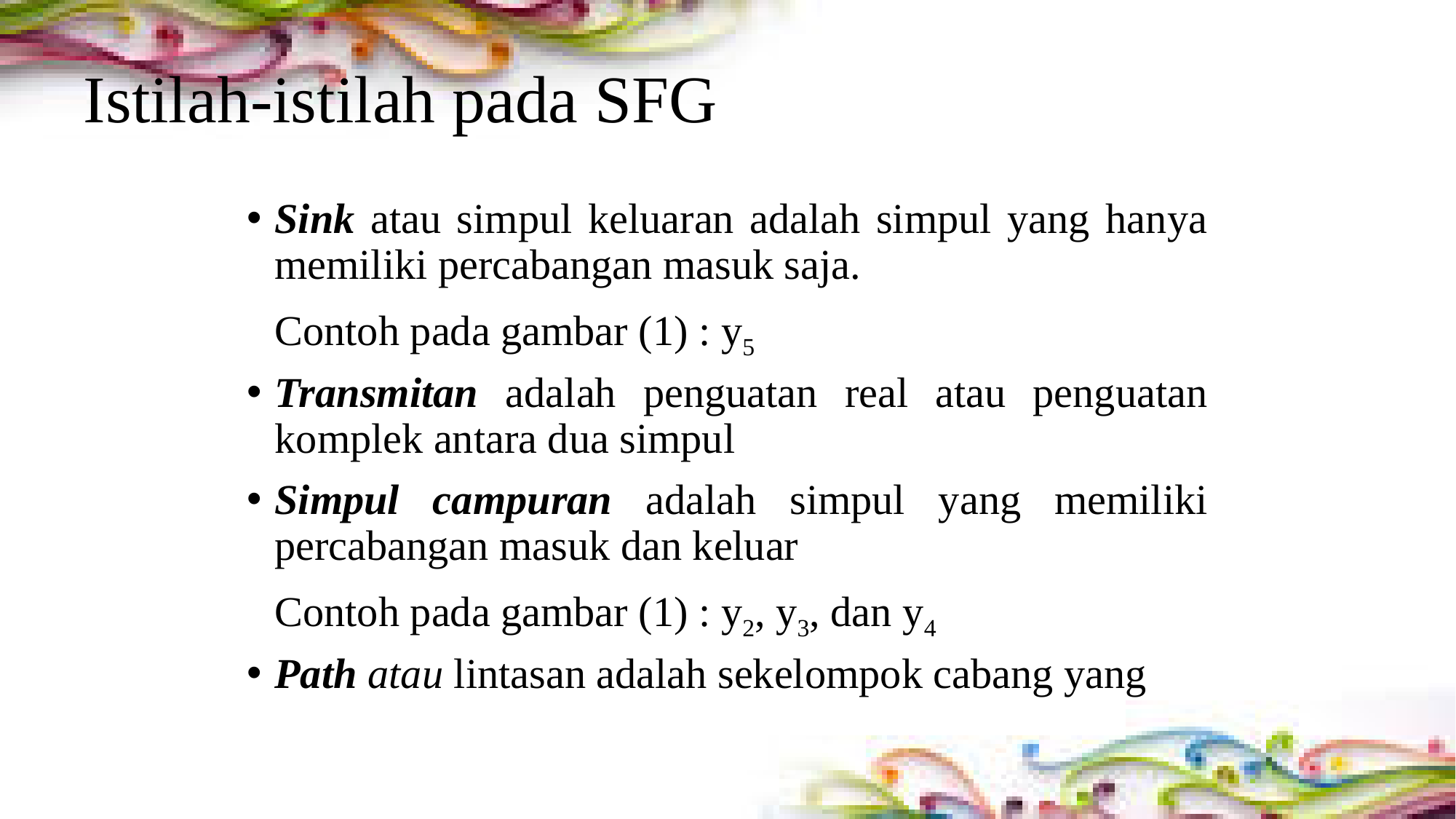

# Istilah-istilah pada SFG
Sink atau simpul keluaran adalah simpul yang hanya memiliki percabangan masuk saja.
	Contoh pada gambar (1) : y5
Transmitan adalah penguatan real atau penguatan komplek antara dua simpul
Simpul campuran adalah simpul yang memiliki percabangan masuk dan keluar
	Contoh pada gambar (1) : y2, y3, dan y4
Path atau lintasan adalah sekelompok cabang yang